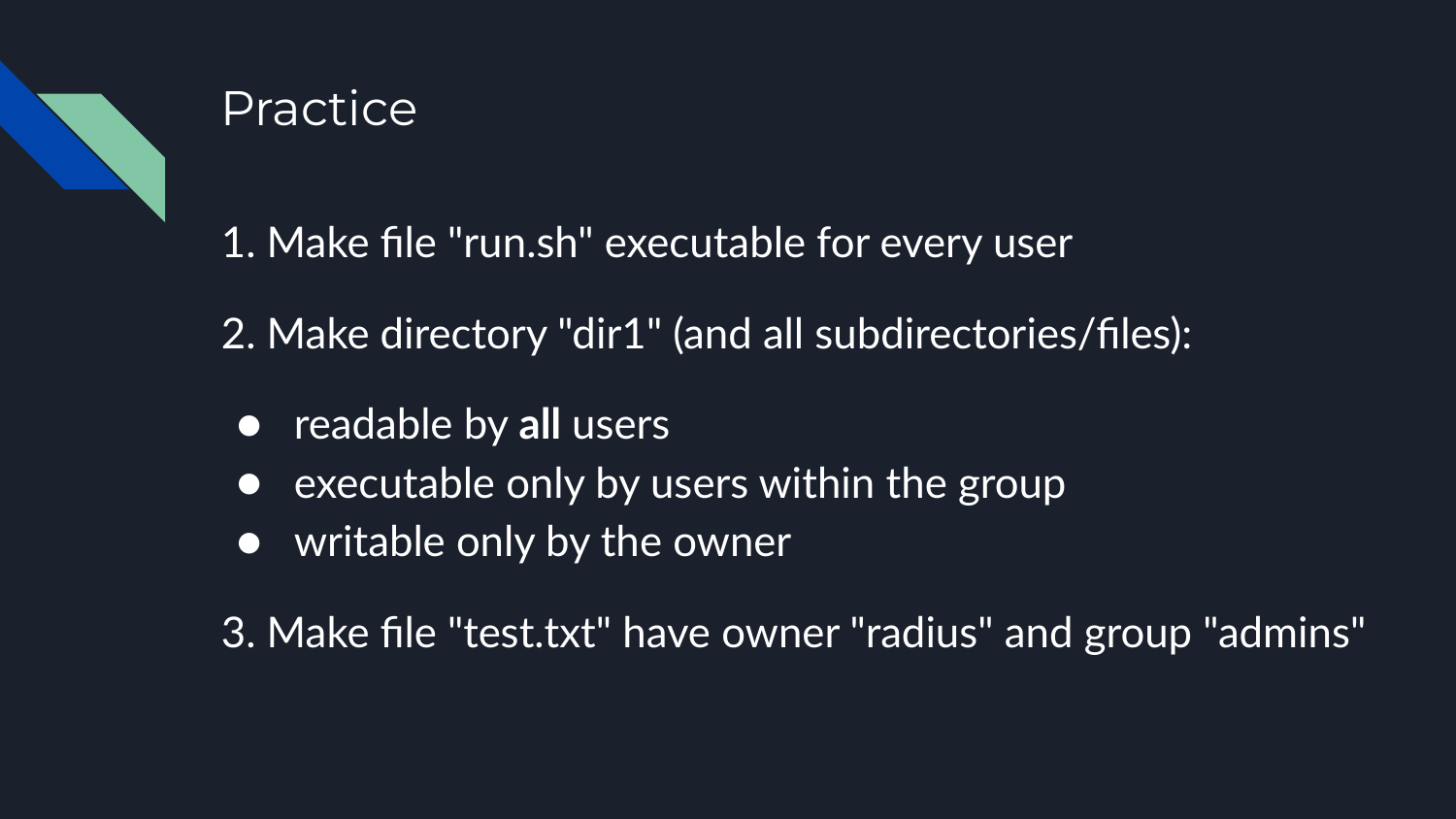

# Practice
1. Make file "run.sh" executable for every user
2. Make directory "dir1" (and all subdirectories/files):
readable by all users
executable only by users within the group
writable only by the owner
3. Make file "test.txt" have owner "radius" and group "admins"